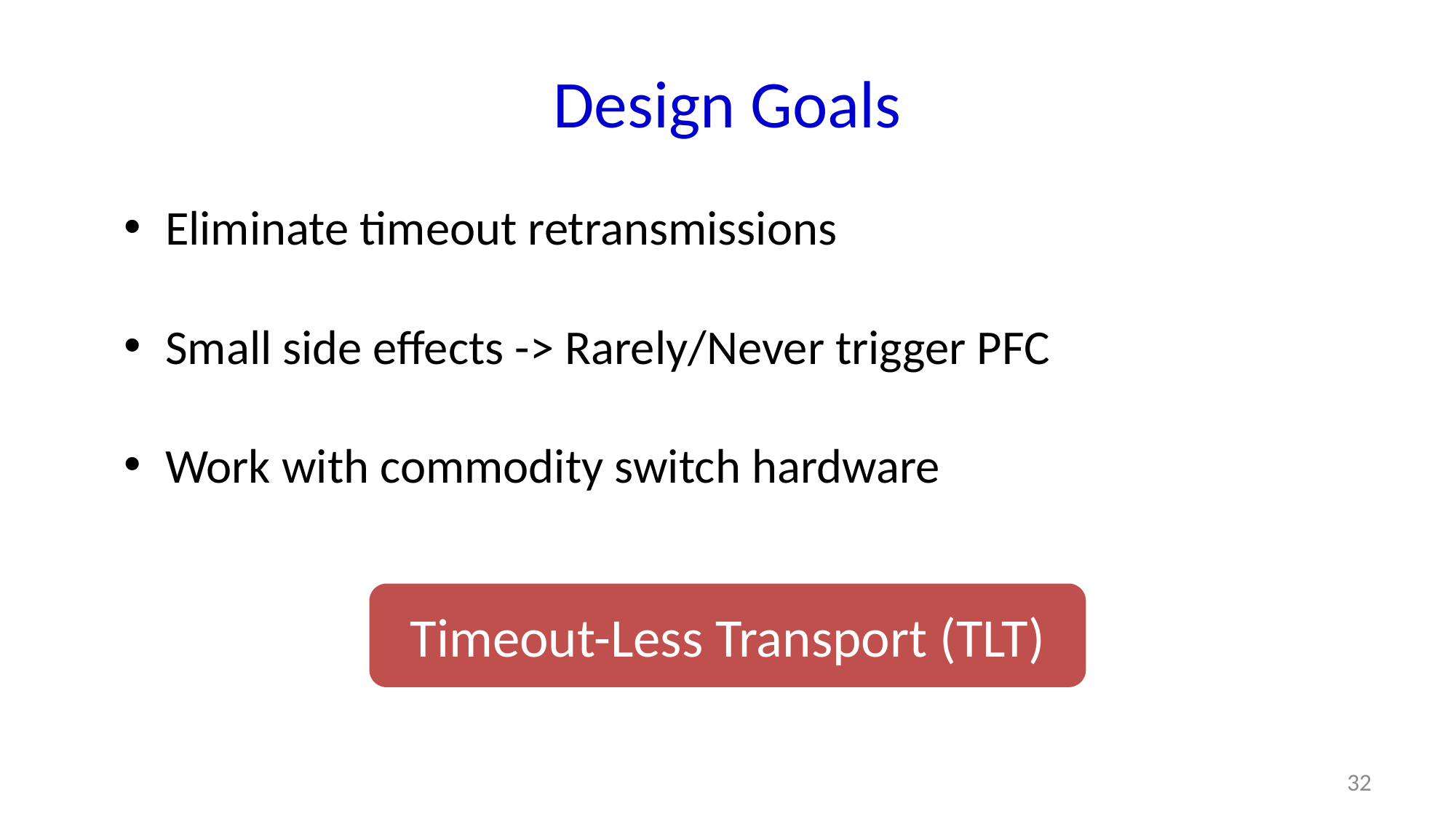

# Design Goals
Eliminate timeout retransmissions

Small side effects -> Rarely/Never trigger PFC

Work with commodity switch hardware

Timeout-Less Transport (TLT)
32